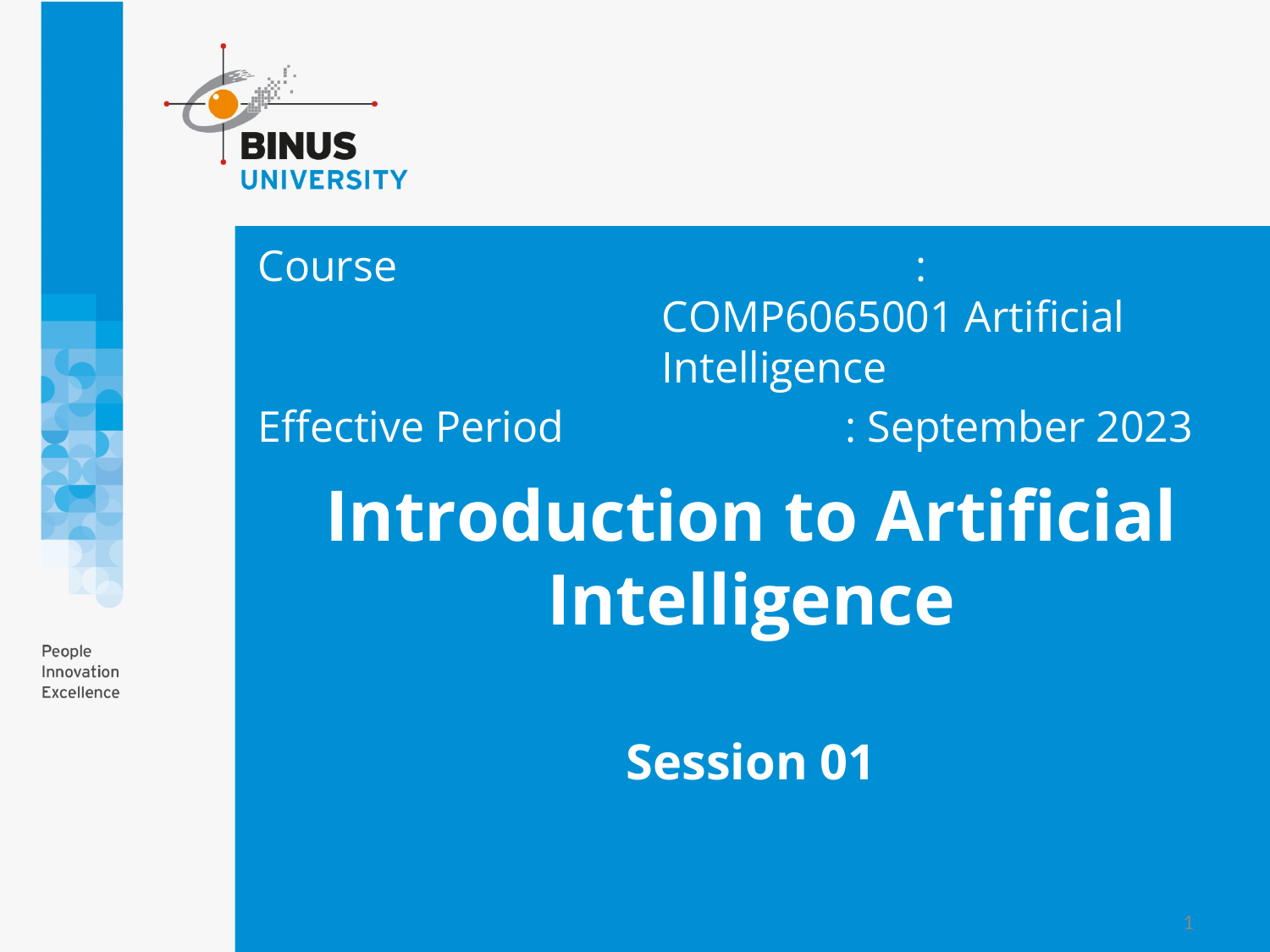

Course			: COMP6065001 Artificial Intelligence
Effective Period	: September 2023
# Introduction to Artificial Intelligence Session 01
1